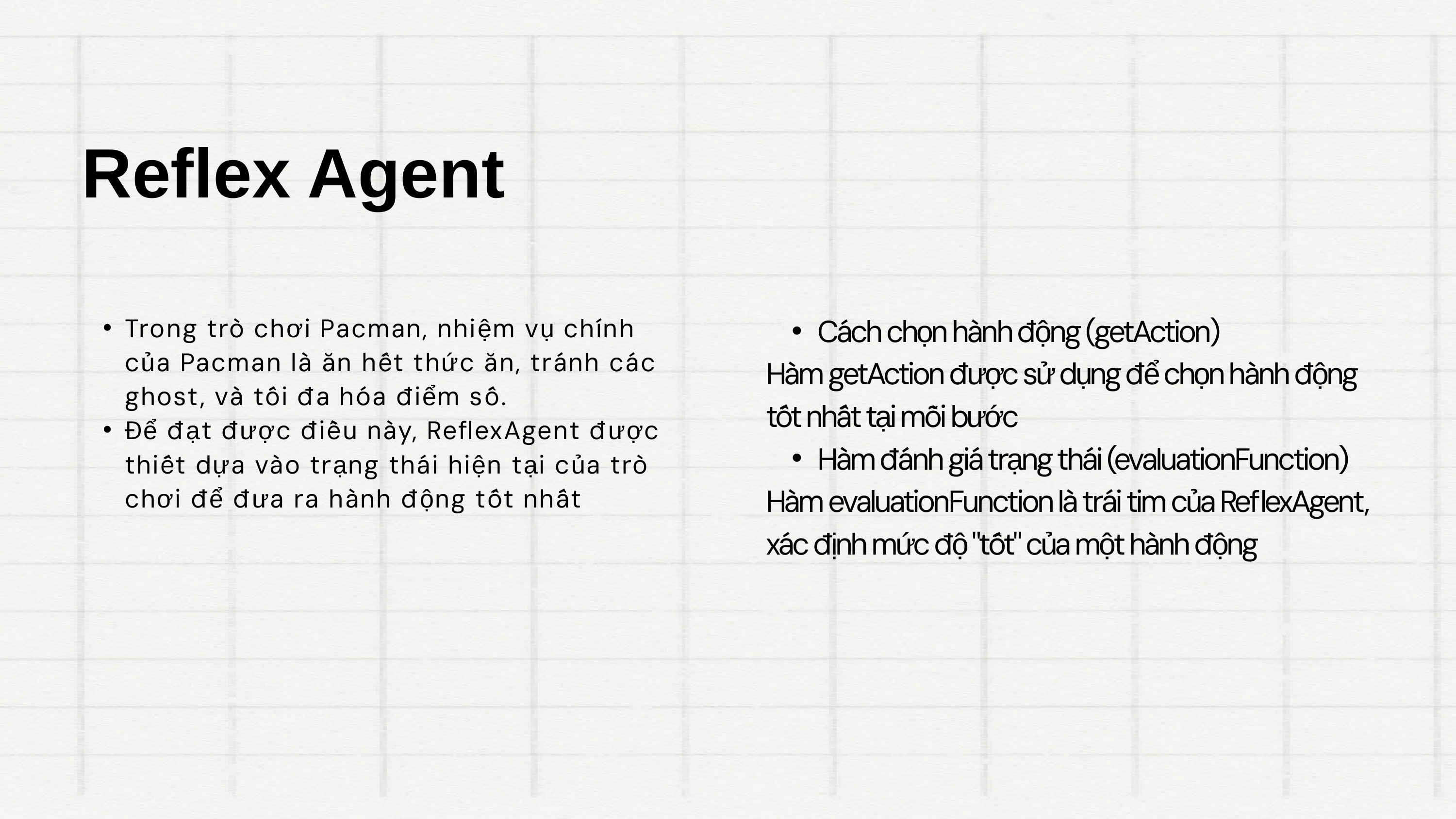

Reflex Agent
Cách chọn hành động (getAction)
Hàm getAction được sử dụng để chọn hành động tốt nhất tại mỗi bước
Hàm đánh giá trạng thái (evaluationFunction)
Hàm evaluationFunction là trái tim của ReflexAgent, xác định mức độ "tốt" của một hành động
Trong trò chơi Pacman, nhiệm vụ chính của Pacman là ăn hết thức ăn, tránh các ghost, và tối đa hóa điểm số.
Để đạt được điều này, ReflexAgent được thiết dựa vào trạng thái hiện tại của trò chơi để đưa ra hành động tốt nhất